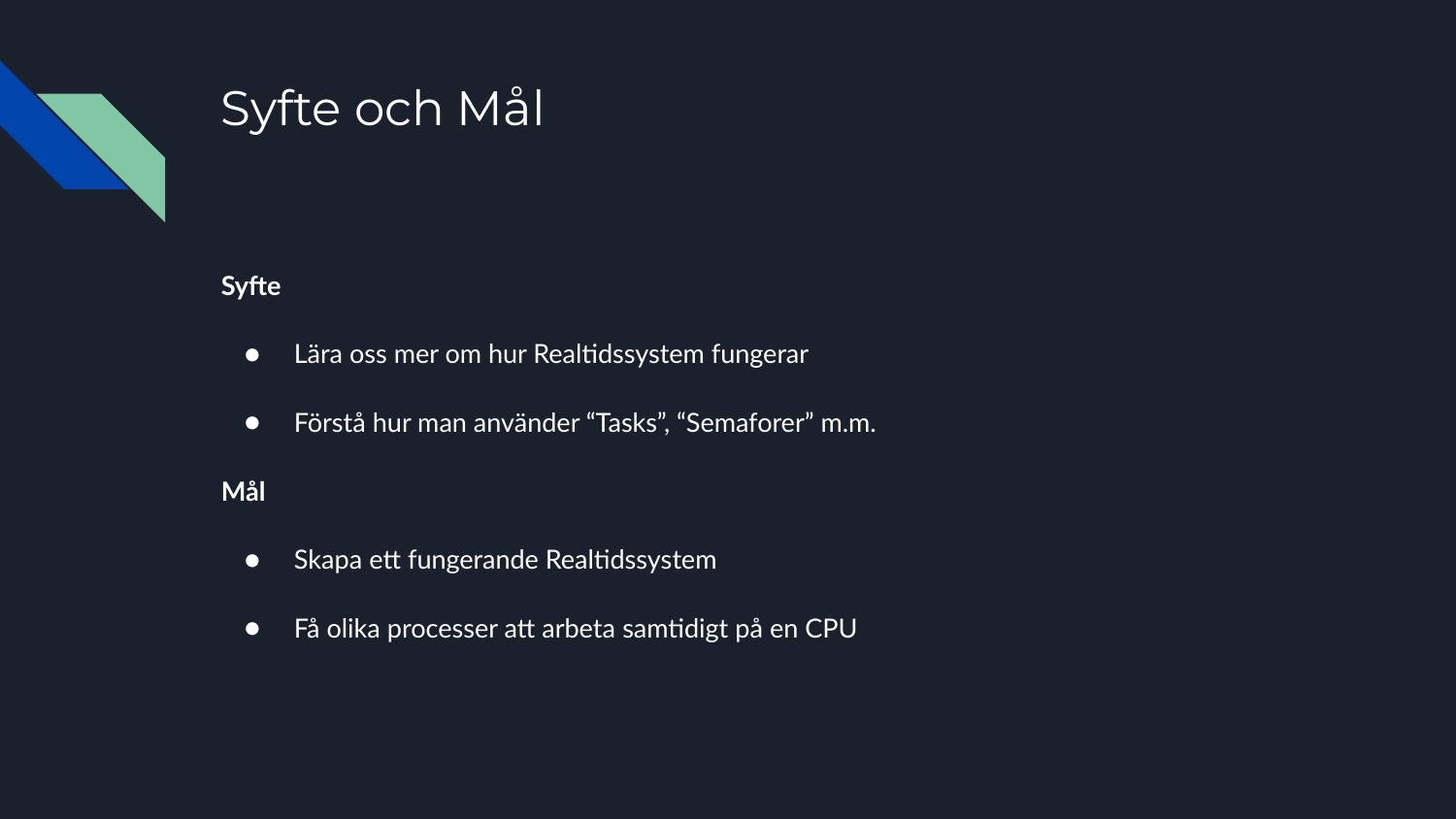

# Syfte och Mål

Syfte
Lära oss mer om hur Realtidssystem fungerar
Förstå hur man använder “Tasks”, “Semaforer” m.m.
Mål
Skapa ett fungerande Realtidssystem
Få olika processer att arbeta samtidigt på en CPU